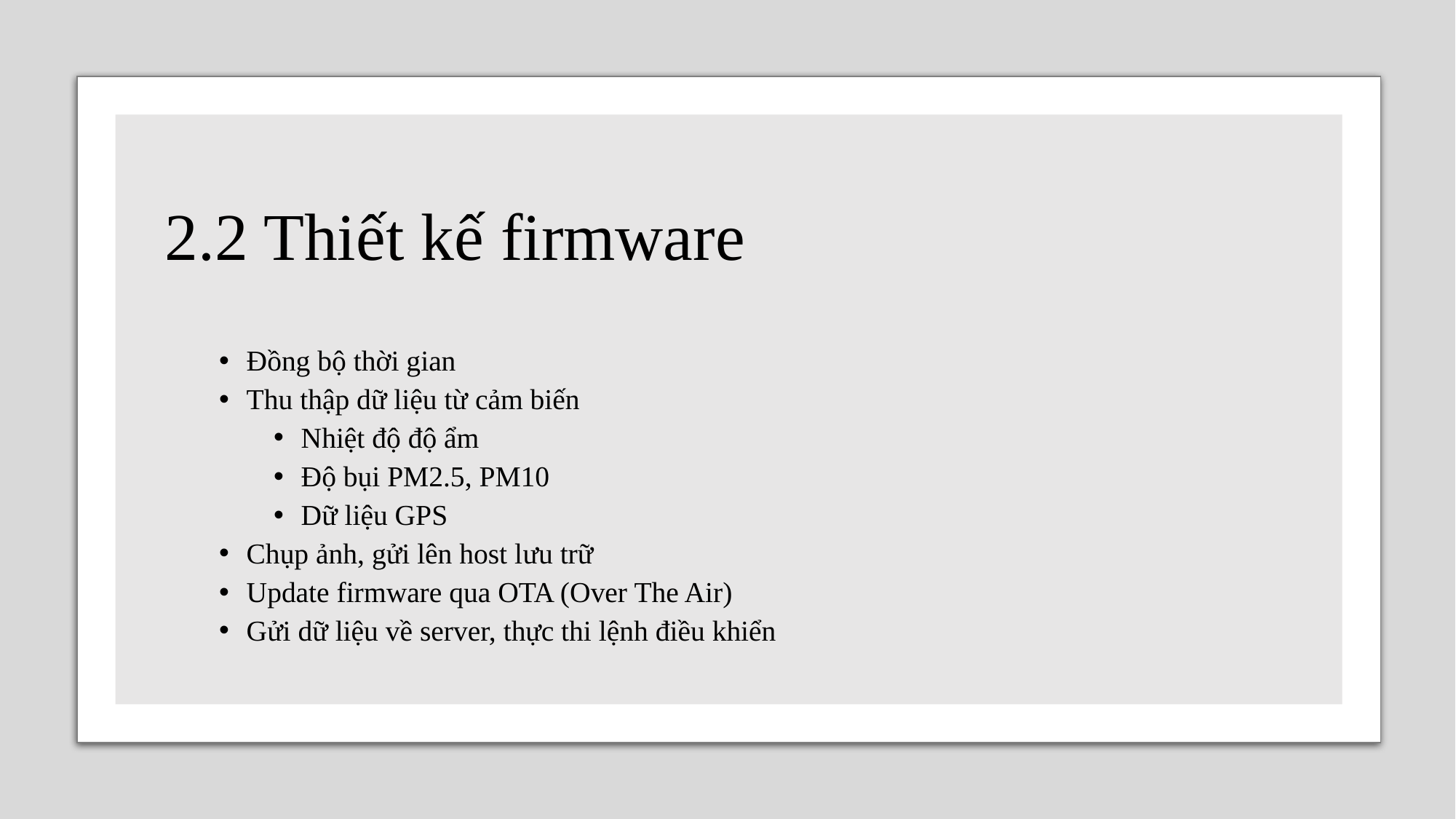

# 2.2 Thiết kế firmware
Đồng bộ thời gian
Thu thập dữ liệu từ cảm biến
Nhiệt độ độ ẩm
Độ bụi PM2.5, PM10
Dữ liệu GPS
Chụp ảnh, gửi lên host lưu trữ
Update firmware qua OTA (Over The Air)
Gửi dữ liệu về server, thực thi lệnh điều khiển